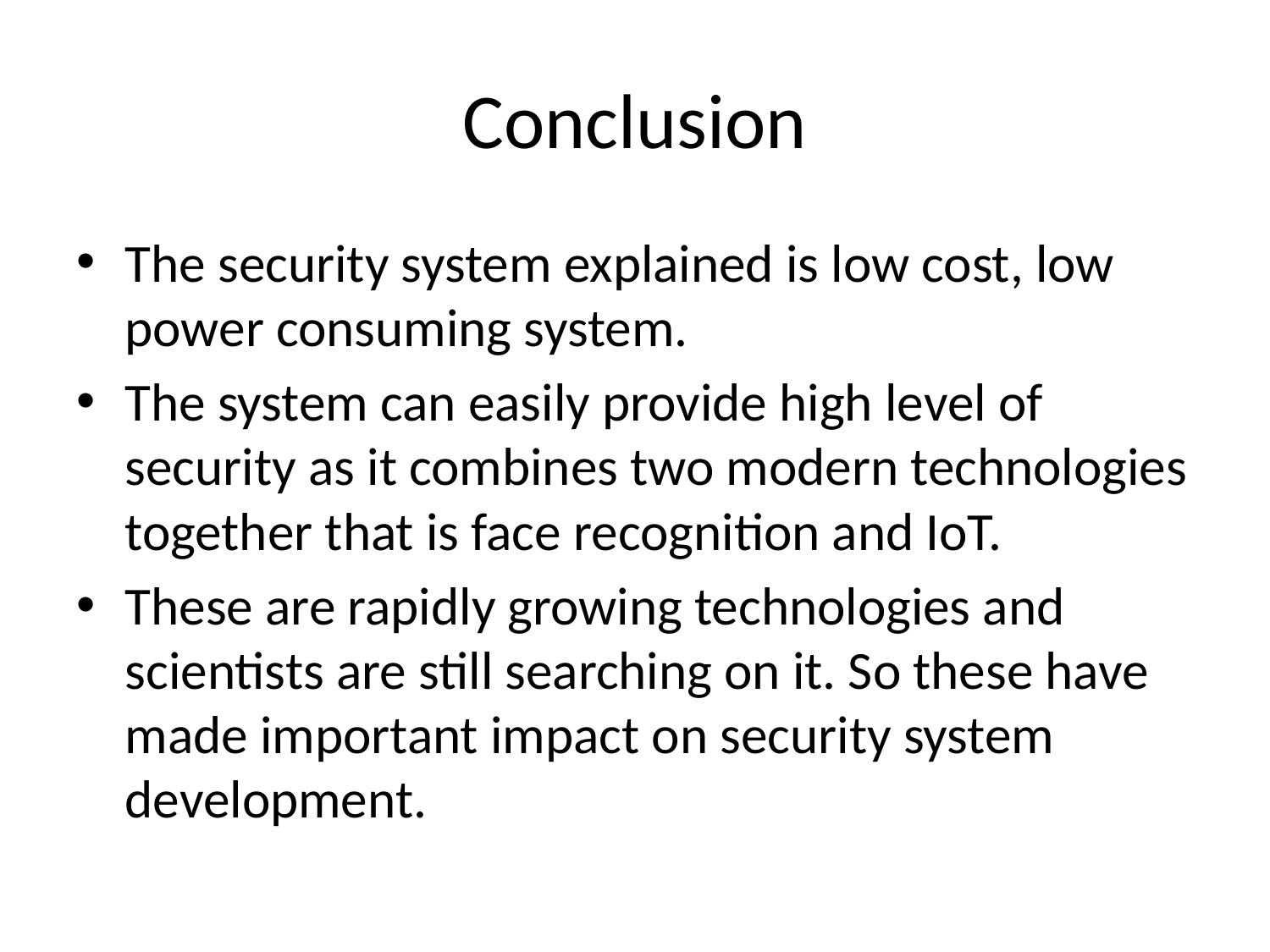

# Conclusion
The security system explained is low cost, low power consuming system.
The system can easily provide high level of security as it combines two modern technologies together that is face recognition and IoT.
These are rapidly growing technologies and scientists are still searching on it. So these have made important impact on security system development.